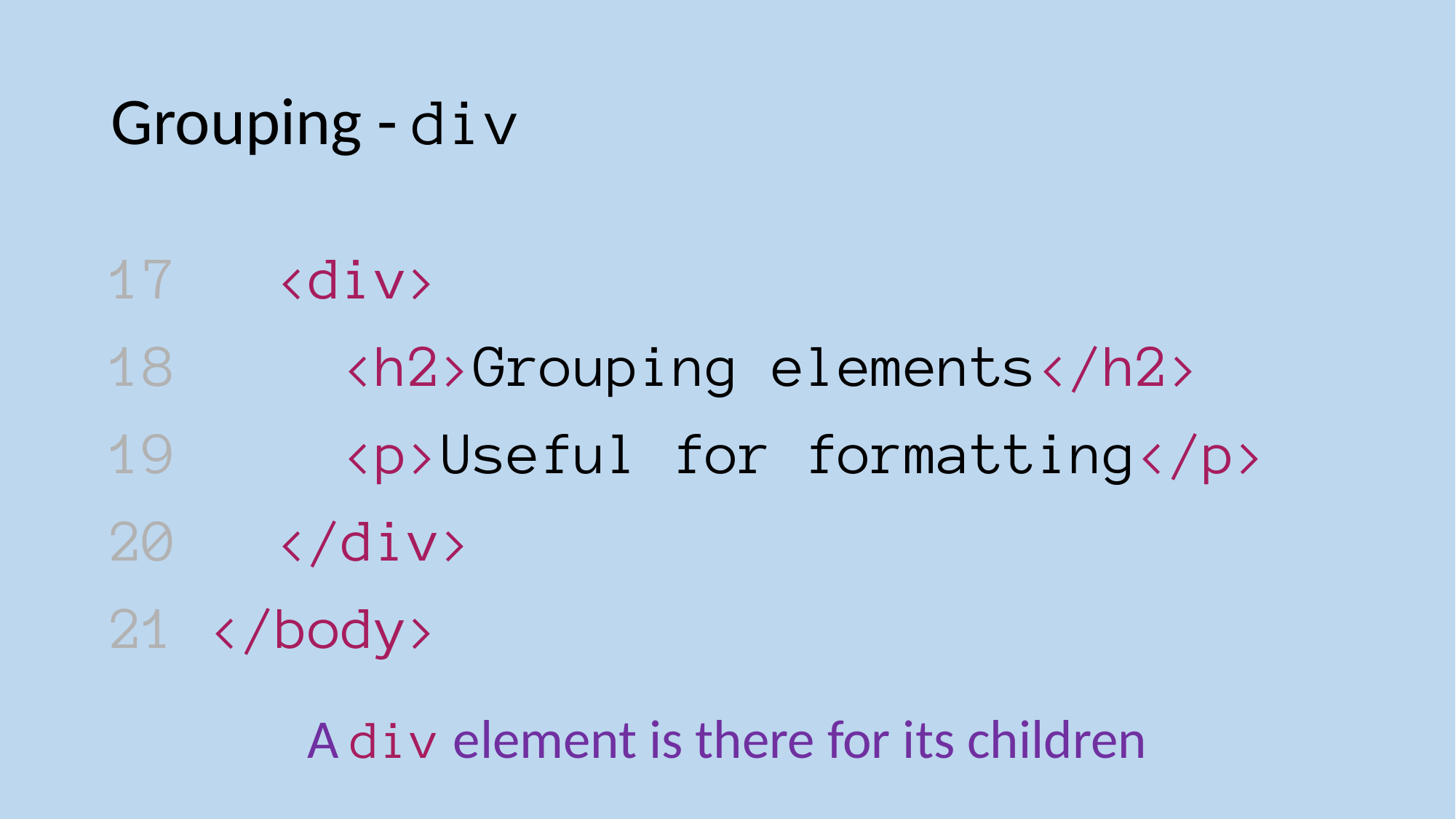

# Grouping - div
17   <div>
18     <h2>Grouping elements</h2>
19     <p>Useful for formatting</p>
20   </div>
21 </body>
A div element is there for its children